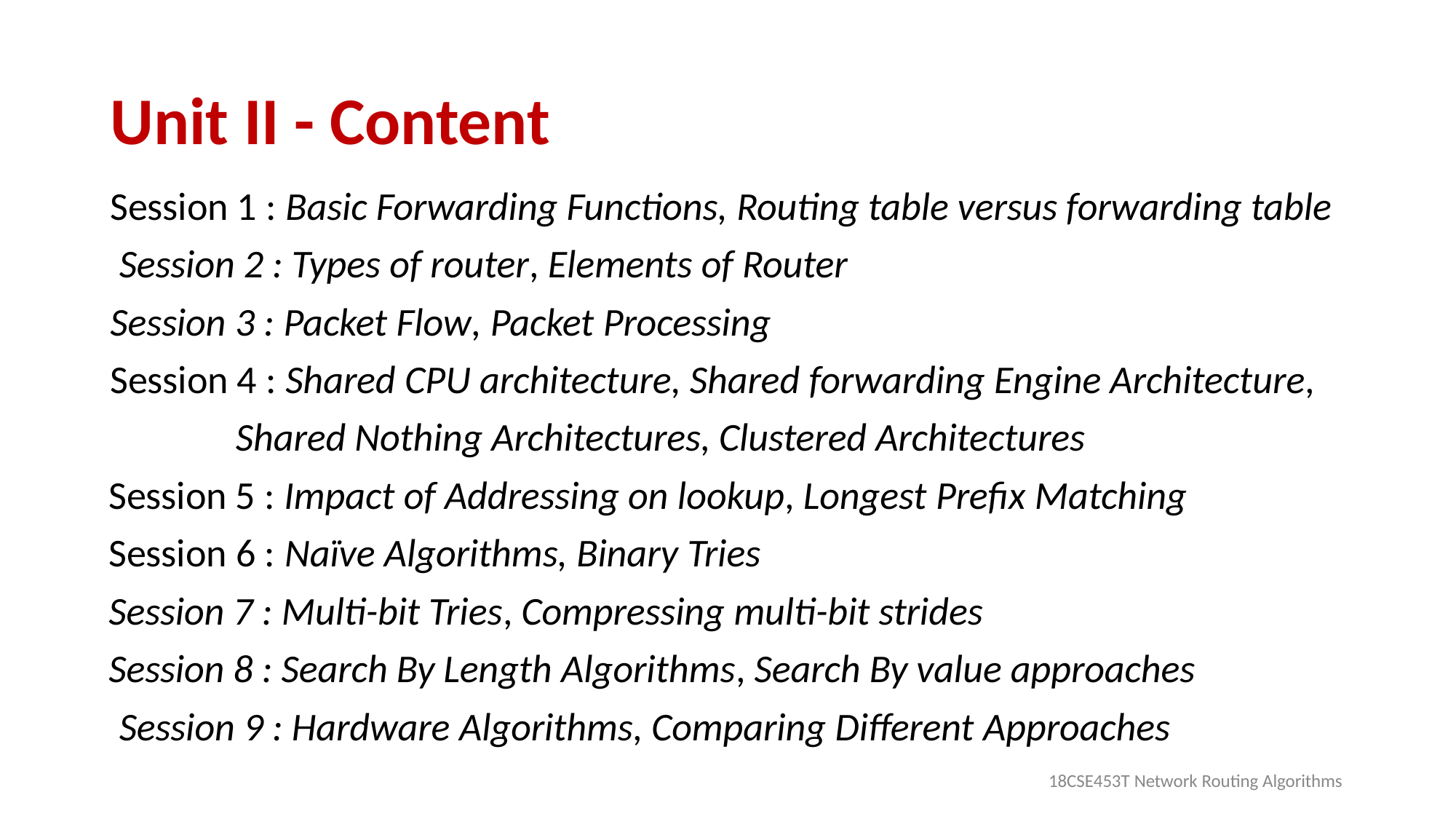

# Unit II - Content
Session 1 : Basic Forwarding Functions, Routing table versus forwarding table  Session 2 : Types of router, Elements of Router
Session 3 : Packet Flow, Packet Processing
Session 4 : Shared CPU architecture, Shared forwarding Engine Architecture,  Shared Nothing Architectures, Clustered Architectures
Session 5 : Impact of Addressing on lookup, Longest Prefix Matching
Session 6 : Naïve Algorithms, Binary Tries
Session 7 : Multi-bit Tries, Compressing multi-bit strides
Session 8 : Search By Length Algorithms, Search By value approaches  Session 9 : Hardware Algorithms, Comparing Different Approaches
18CSE453T Network Routing Algorithms